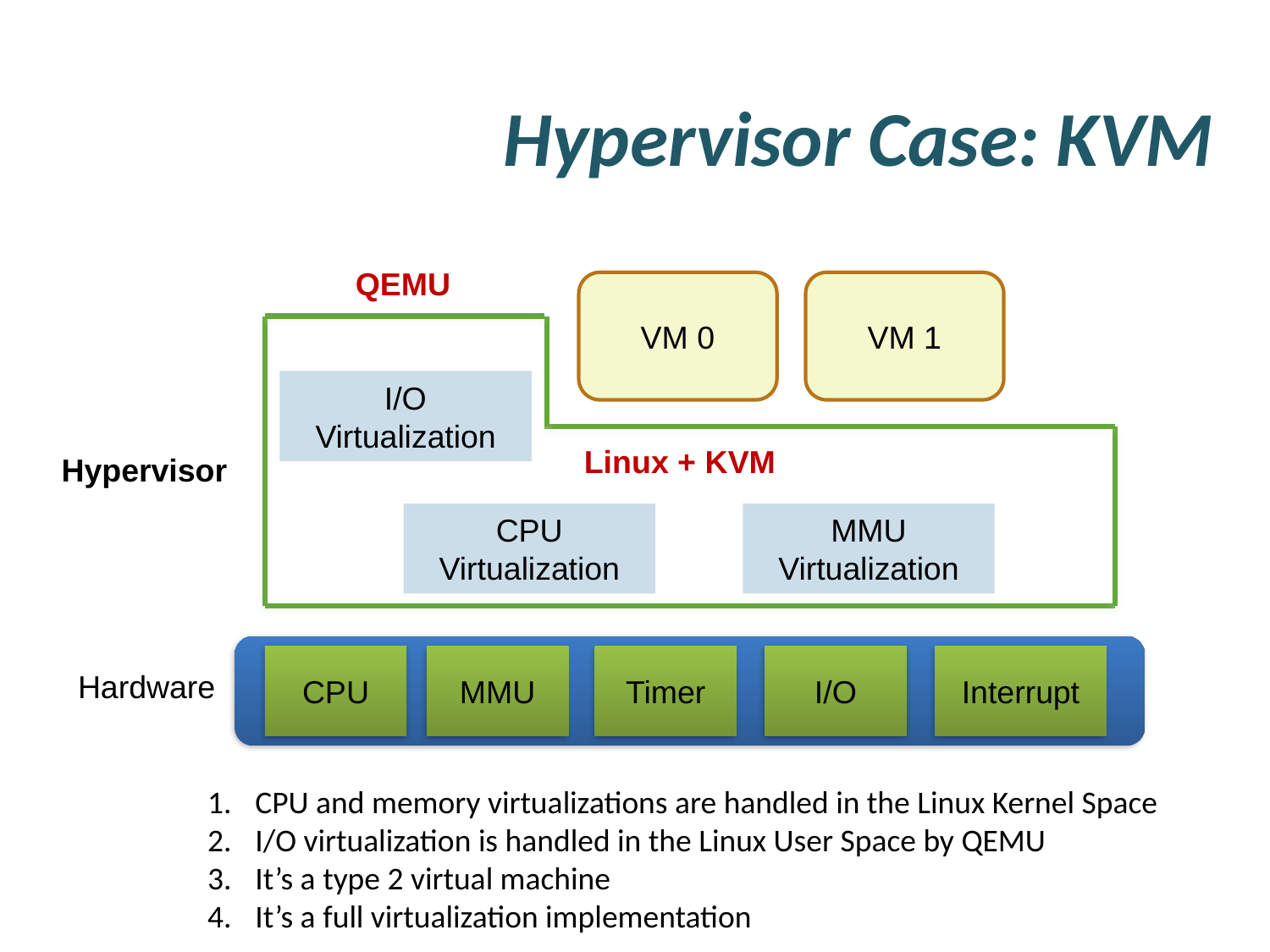

# Hypervisor Case: KVM

QEMU

VM 0

VM 1
I/O
Virtualization
Linux + KVM
Hypervisor
CPU Virtualization
MMU
Virtualization

CPU
MMU
Timer
I/O
Interrupt
Hardware
CPU and memory virtualizations are handled in the Linux Kernel Space
I/O virtualization is handled in the Linux User Space by QEMU
It’s a type 2 virtual machine
It’s a full virtualization implementation